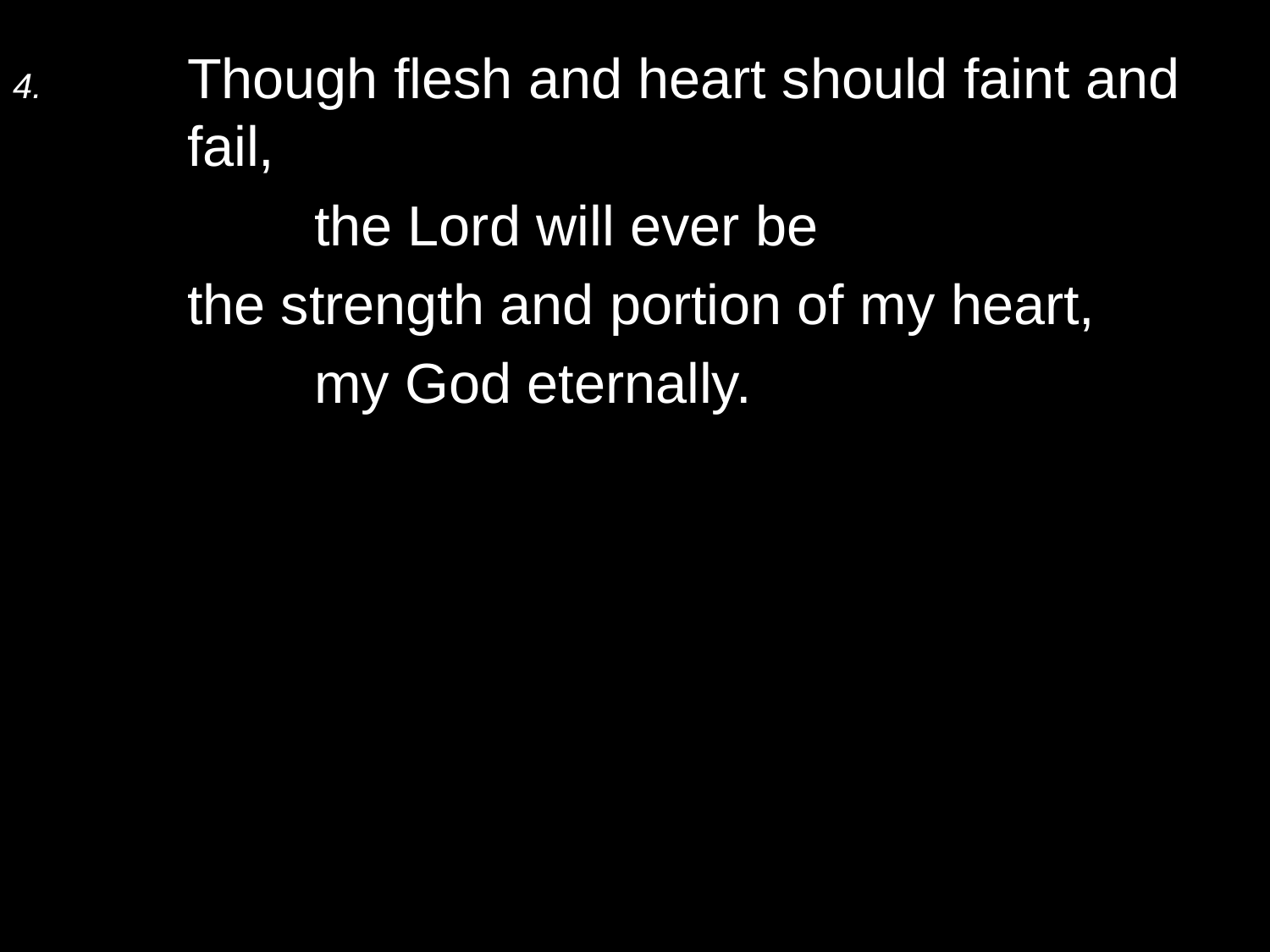

4.	Though flesh and heart should faint and fail,
		the Lord will ever be
	the strength and portion of my heart,
		my God eternally.